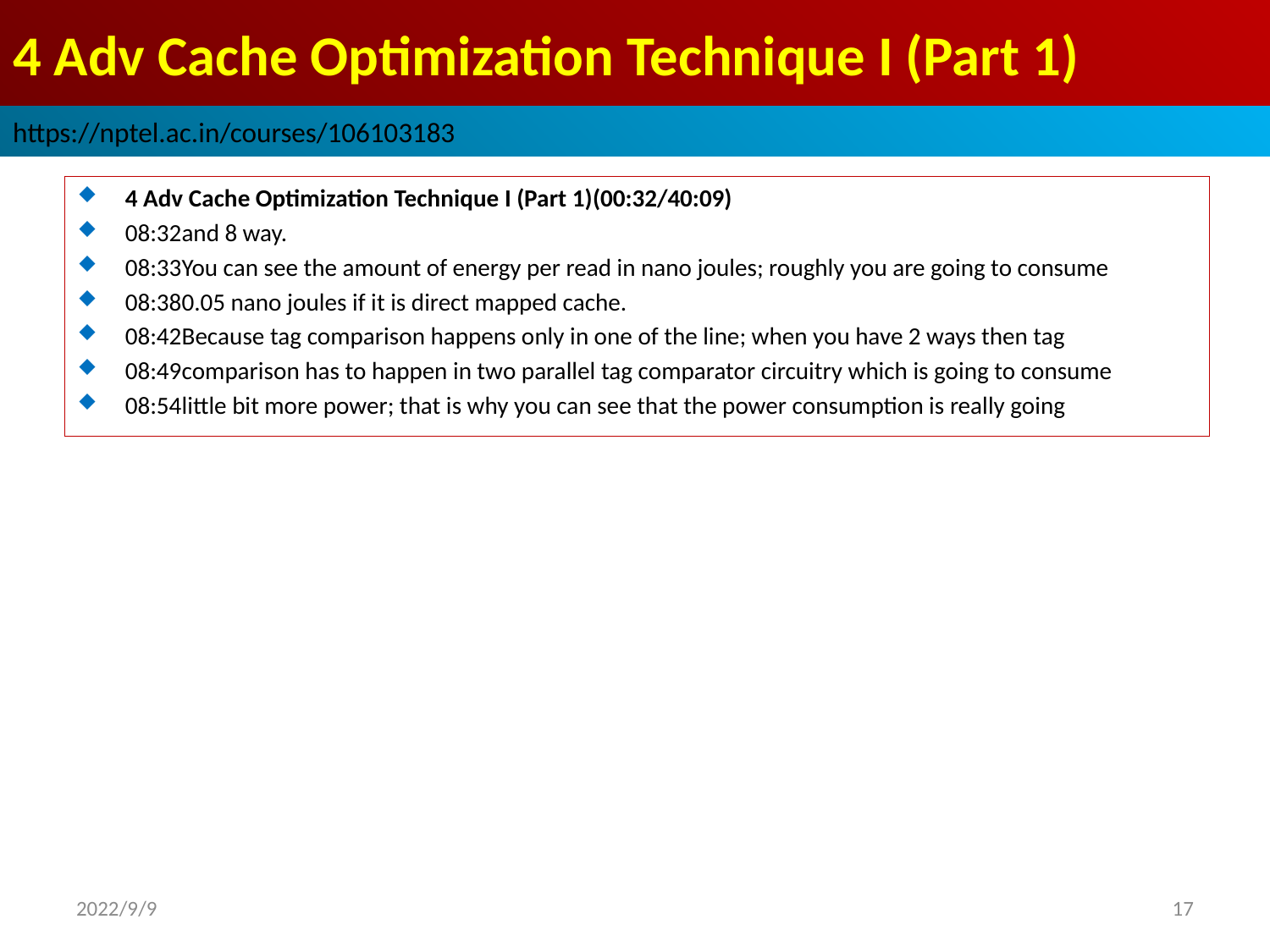

# 4 Adv Cache Optimization Technique I (Part 1)
https://nptel.ac.in/courses/106103183
4 Adv Cache Optimization Technique I (Part 1)(00:32/40:09)
08:32and 8 way.
08:33You can see the amount of energy per read in nano joules; roughly you are going to consume
08:380.05 nano joules if it is direct mapped cache.
08:42Because tag comparison happens only in one of the line; when you have 2 ways then tag
08:49comparison has to happen in two parallel tag comparator circuitry which is going to consume
08:54little bit more power; that is why you can see that the power consumption is really going
2022/9/9
17